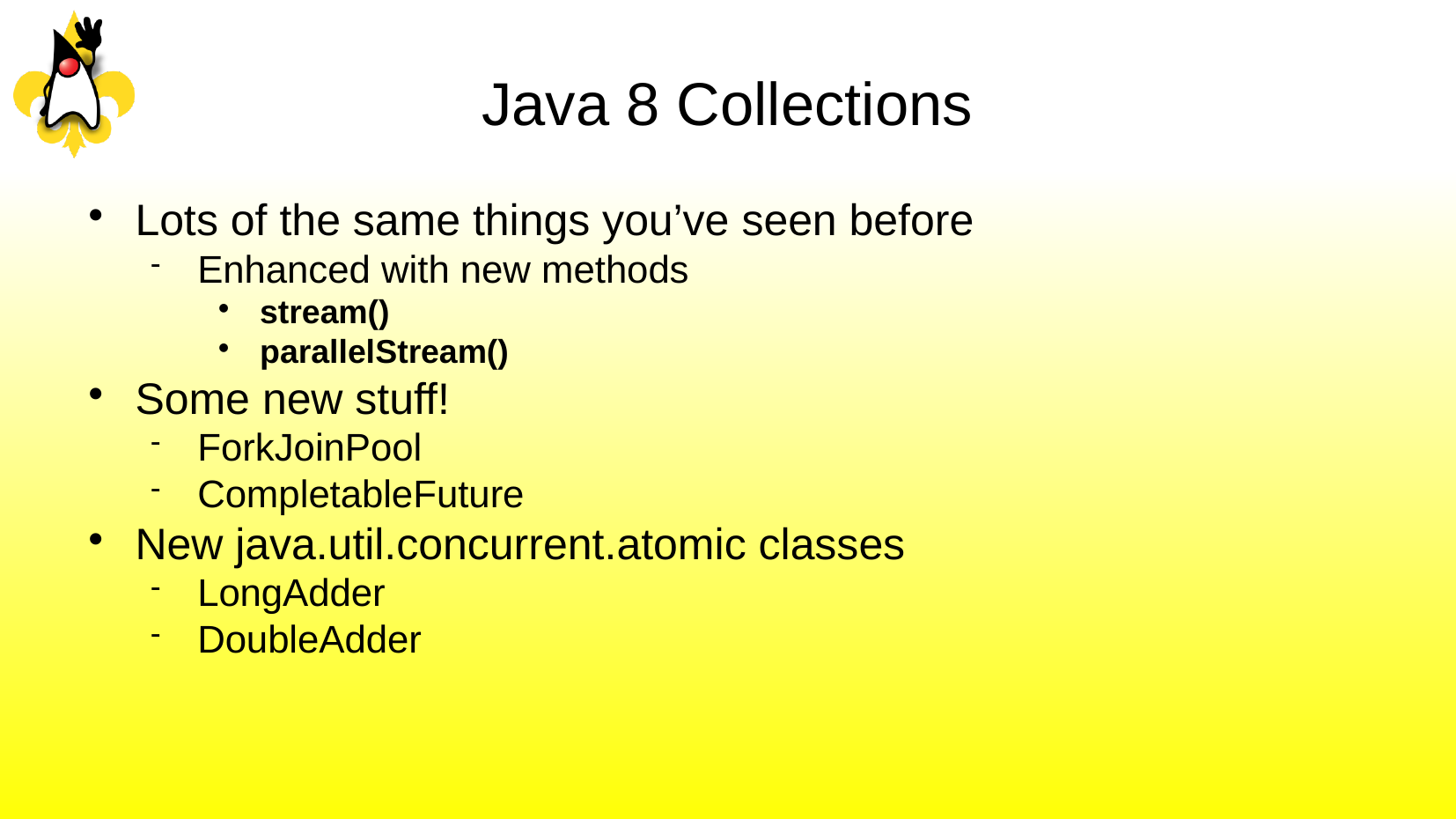

Java 8 Collections
Lots of the same things you’ve seen before
Enhanced with new methods
stream()
parallelStream()
Some new stuff!
ForkJoinPool
CompletableFuture
New java.util.concurrent.atomic classes
LongAdder
DoubleAdder